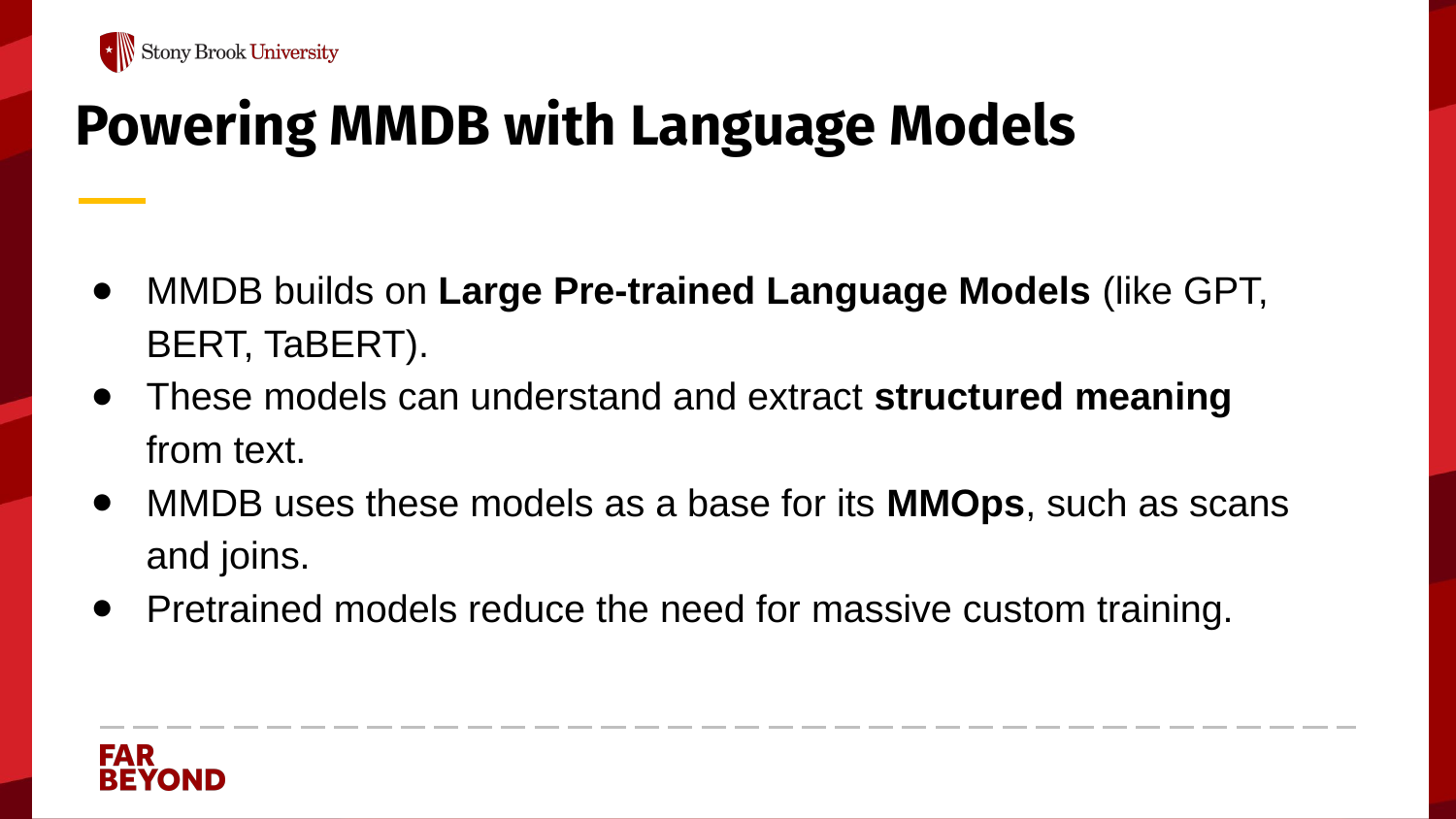

# Powering MMDB with Language Models
MMDB builds on Large Pre-trained Language Models (like GPT, BERT, TaBERT).
These models can understand and extract structured meaning from text.
MMDB uses these models as a base for its MMOps, such as scans and joins.
Pretrained models reduce the need for massive custom training.

17